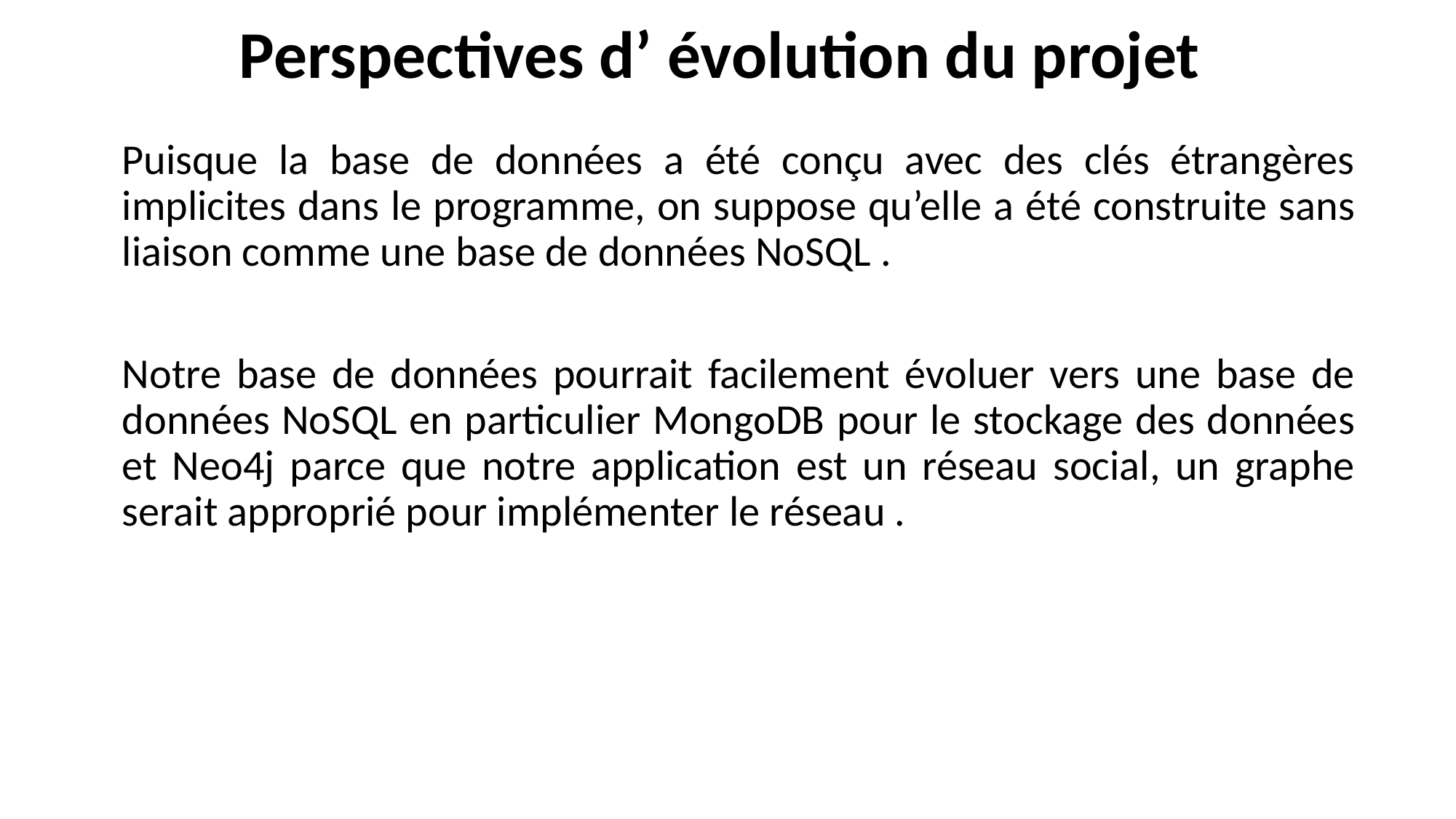

# Perspectives d’ évolution du projet
Puisque la base de données a été conçu avec des clés étrangères implicites dans le programme, on suppose qu’elle a été construite sans liaison comme une base de données NoSQL .

Notre base de données pourrait facilement évoluer vers une base de données NoSQL en particulier MongoDB pour le stockage des données et Neo4j parce que notre application est un réseau social, un graphe serait approprié pour implémenter le réseau .